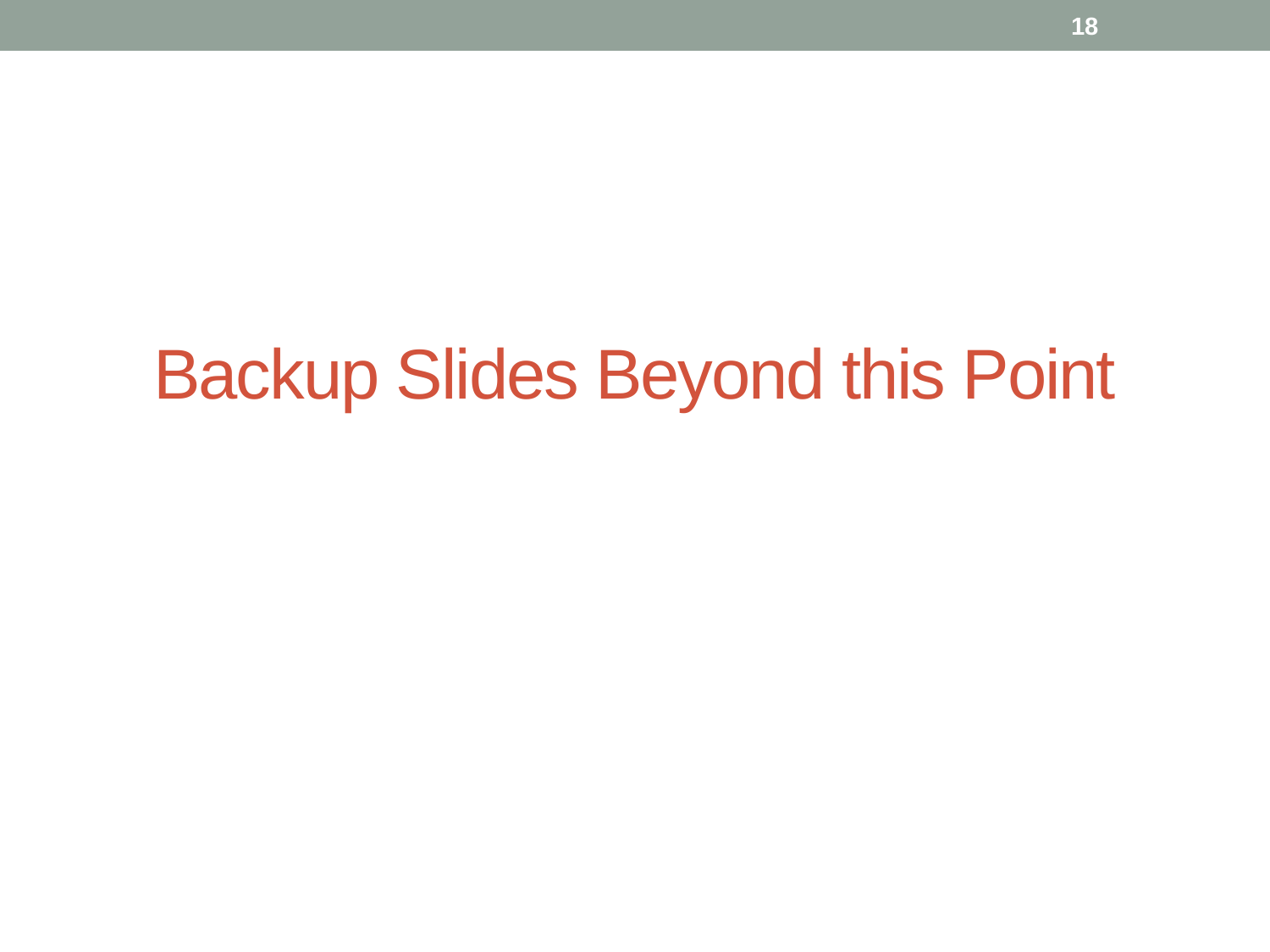

18
# Backup Slides Beyond this Point